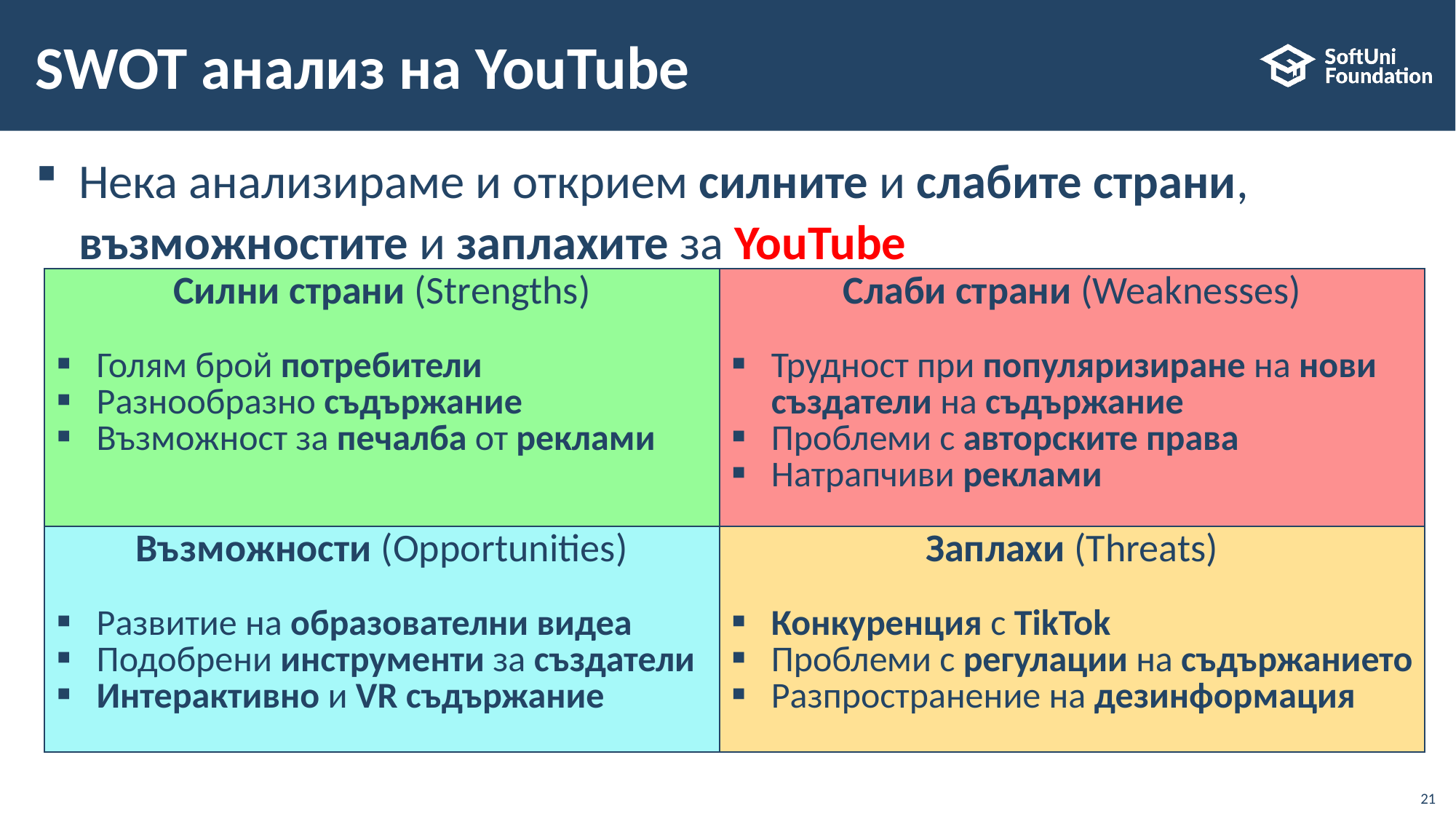

# SWOT анализ на YouTube
Нека анализираме и открием силните и слабите страни, възможностите и заплахите за YouTube

| Силни страни (Strengths) Голям брой потребители Разнообразно съдържание Възможност за печалба от реклами | Слаби страни (Weaknesses) Трудност при популяризиране на нови създатели на съдържание Проблеми с авторските права Натрапчиви реклами |
| --- | --- |
| Възможности (Opportunities) Развитие на образователни видеа Подобрени инструменти за създатели Интерактивно и VR съдържание | Заплахи (Threats) Конкуренция с TikTok Проблеми с регулации на съдържанието Разпространение на дезинформация |
21